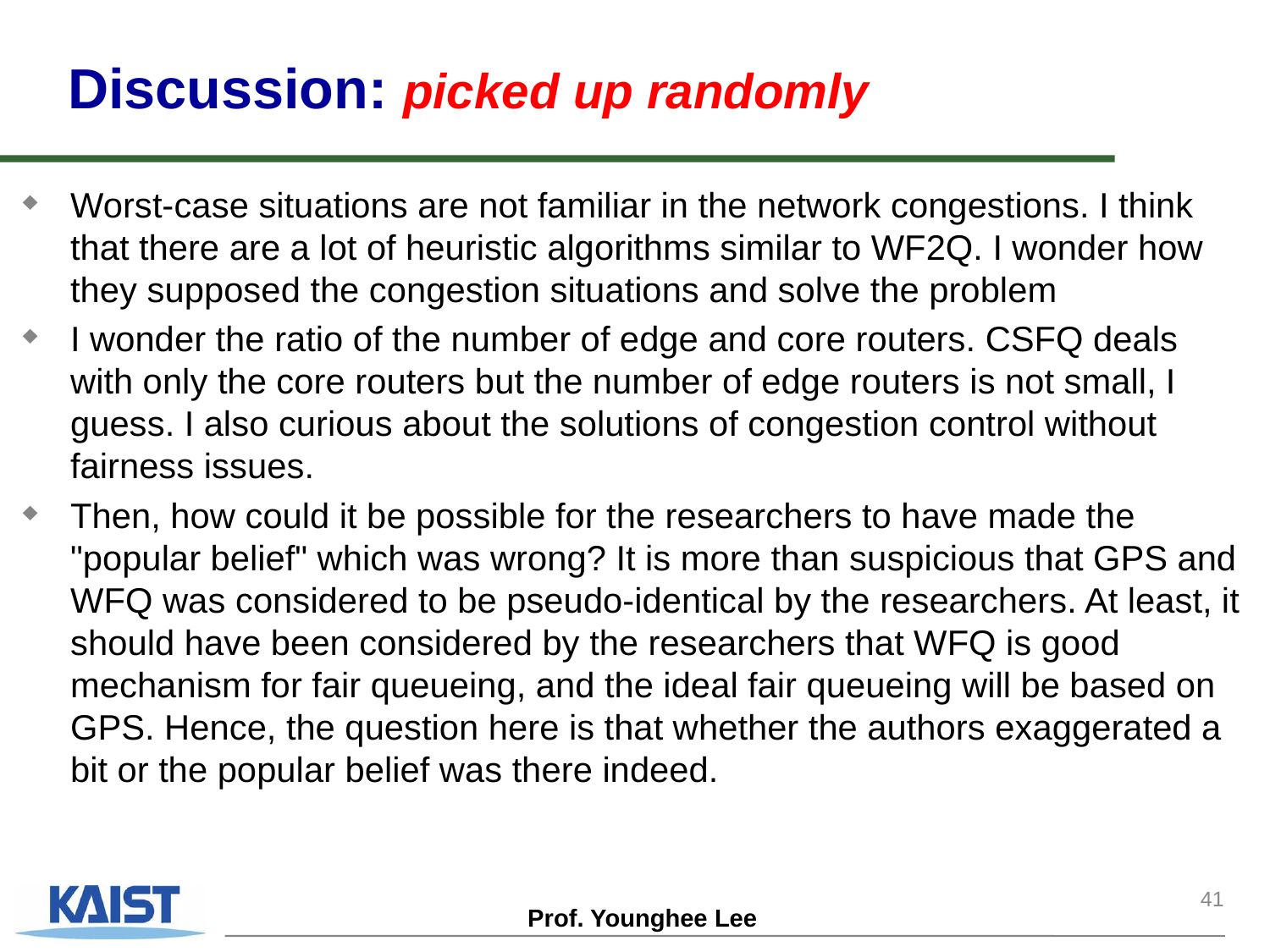

# Discussion: picked up randomly
Worst-case situations are not familiar in the network congestions. I think that there are a lot of heuristic algorithms similar to WF2Q. I wonder how they supposed the congestion situations and solve the problem
I wonder the ratio of the number of edge and core routers. CSFQ deals with only the core routers but the number of edge routers is not small, I guess. I also curious about the solutions of congestion control without fairness issues.
Then, how could it be possible for the researchers to have made the "popular belief" which was wrong? It is more than suspicious that GPS and WFQ was considered to be pseudo-identical by the researchers. At least, it should have been considered by the researchers that WFQ is good mechanism for fair queueing, and the ideal fair queueing will be based on GPS. Hence, the question here is that whether the authors exaggerated a bit or the popular belief was there indeed.
41